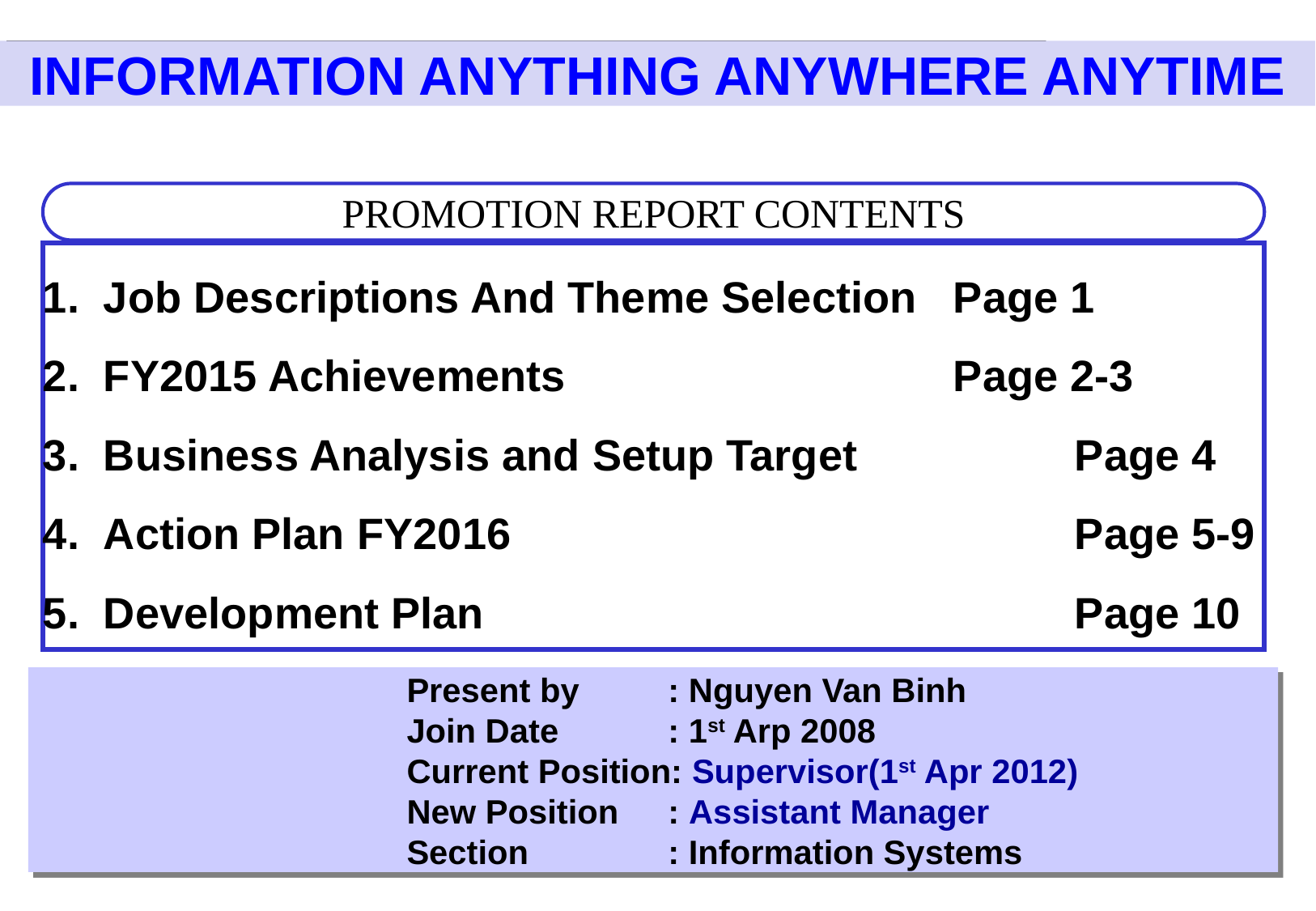

INFORMATION ANYTHING ANYWHERE ANYTIME
PROMOTION REPORT CONTENTS
Job Descriptions And Theme Selection 	Page 1
FY2015 Achievements				Page 2-3
Business Analysis and Setup Target		Page 4
Action Plan FY2016					Page 5-9
Development Plan					Page 10
			Present by	  : Nguyen Van Binh
			Join Date	  : 1st Arp 2008
			Current Position: Supervisor(1st Apr 2012)
			New Position	  : Assistant Manager
			Section	  : Information Systems